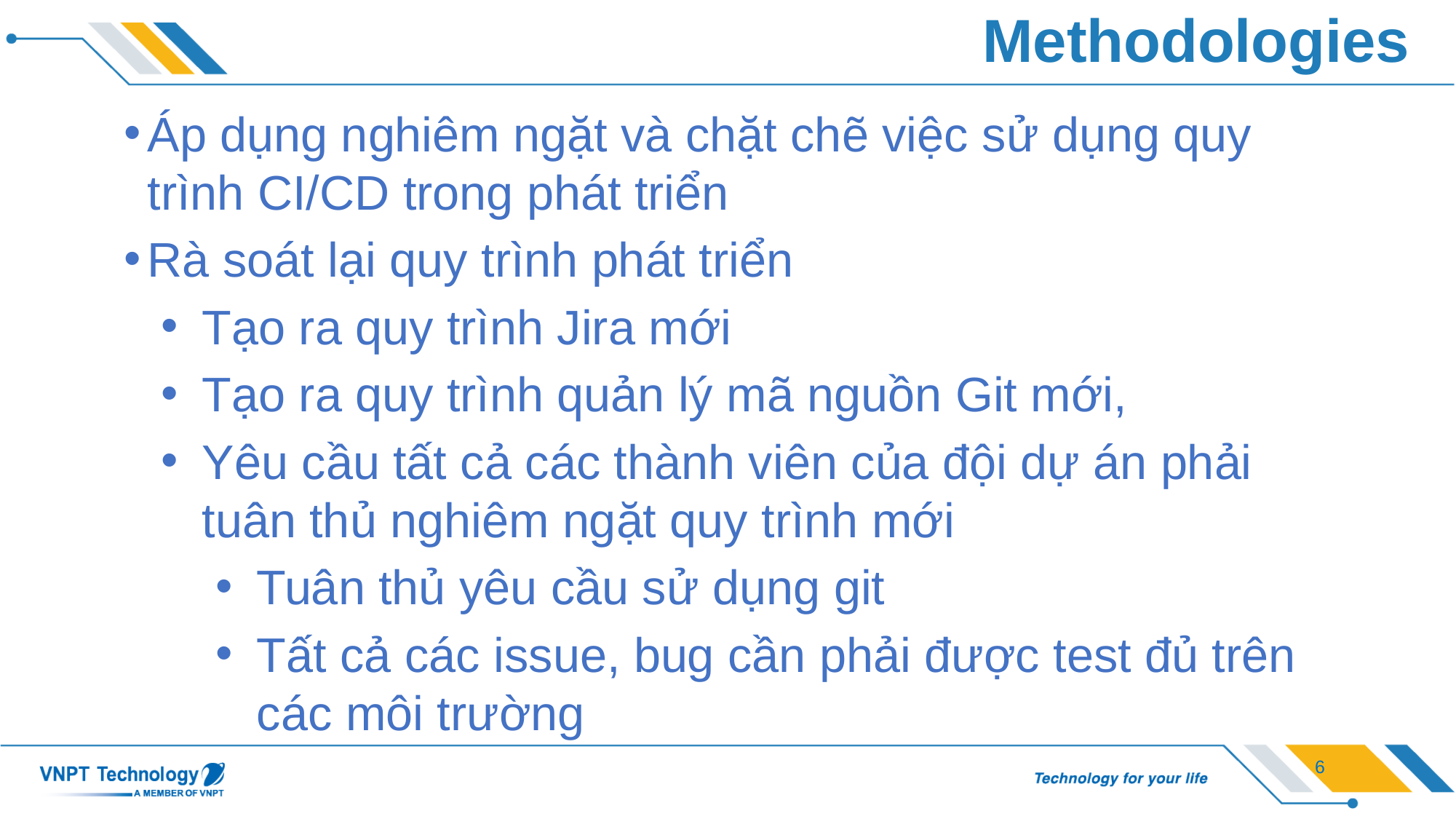

# Methodologies

Áp dụng nghiêm ngặt và chặt chẽ việc sử dụng quy trình CI/CD trong phát triển
Rà soát lại quy trình phát triển
Tạo ra quy trình Jira mới
Tạo ra quy trình quản lý mã nguồn Git mới,
Yêu cầu tất cả các thành viên của đội dự án phải tuân thủ nghiêm ngặt quy trình mới
Tuân thủ yêu cầu sử dụng git
Tất cả các issue, bug cần phải được test đủ trên các môi trường